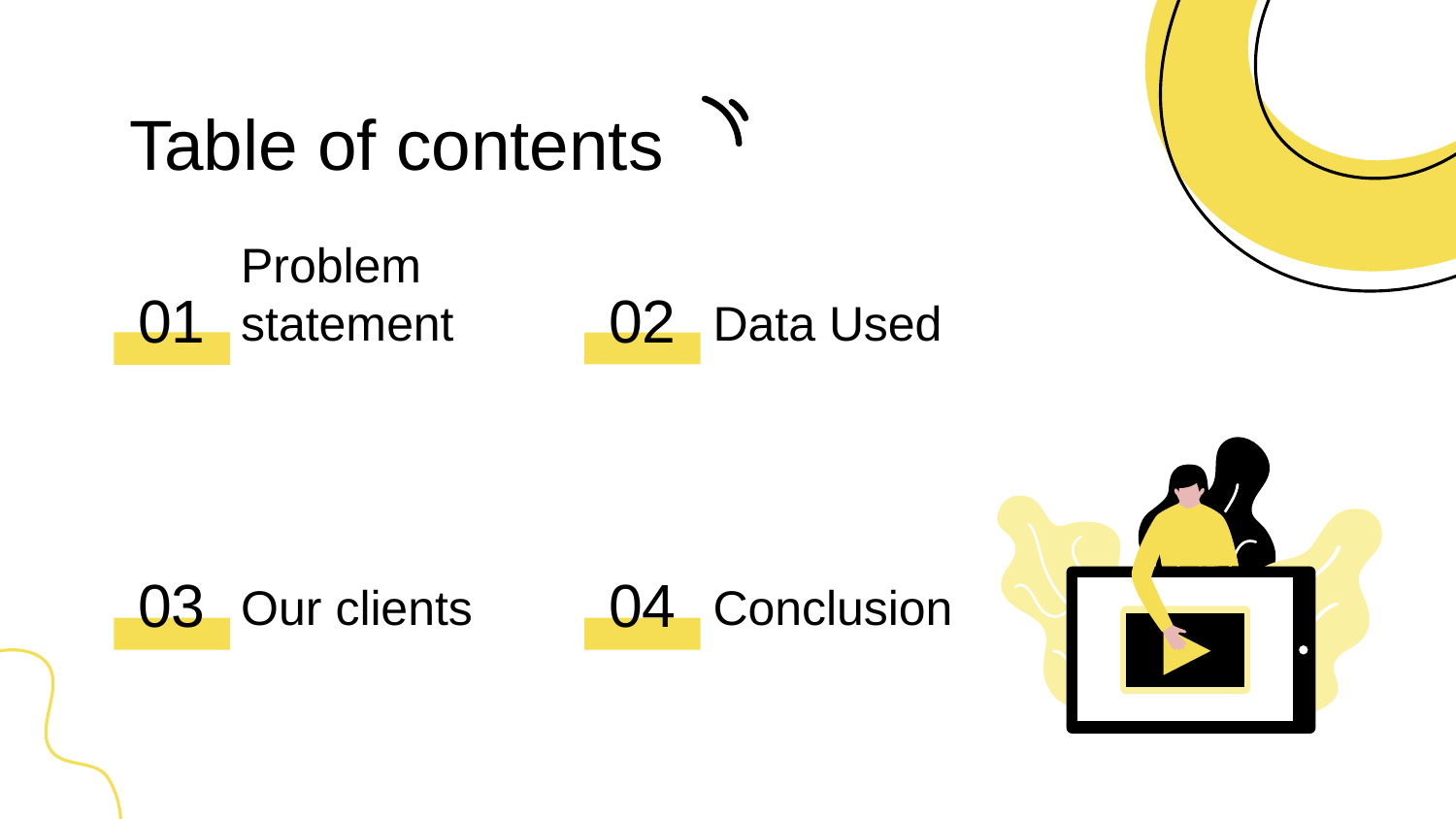

Table of contents

# 01
Problem statement
02
Data Used

04
03
Our clients
Conclusion